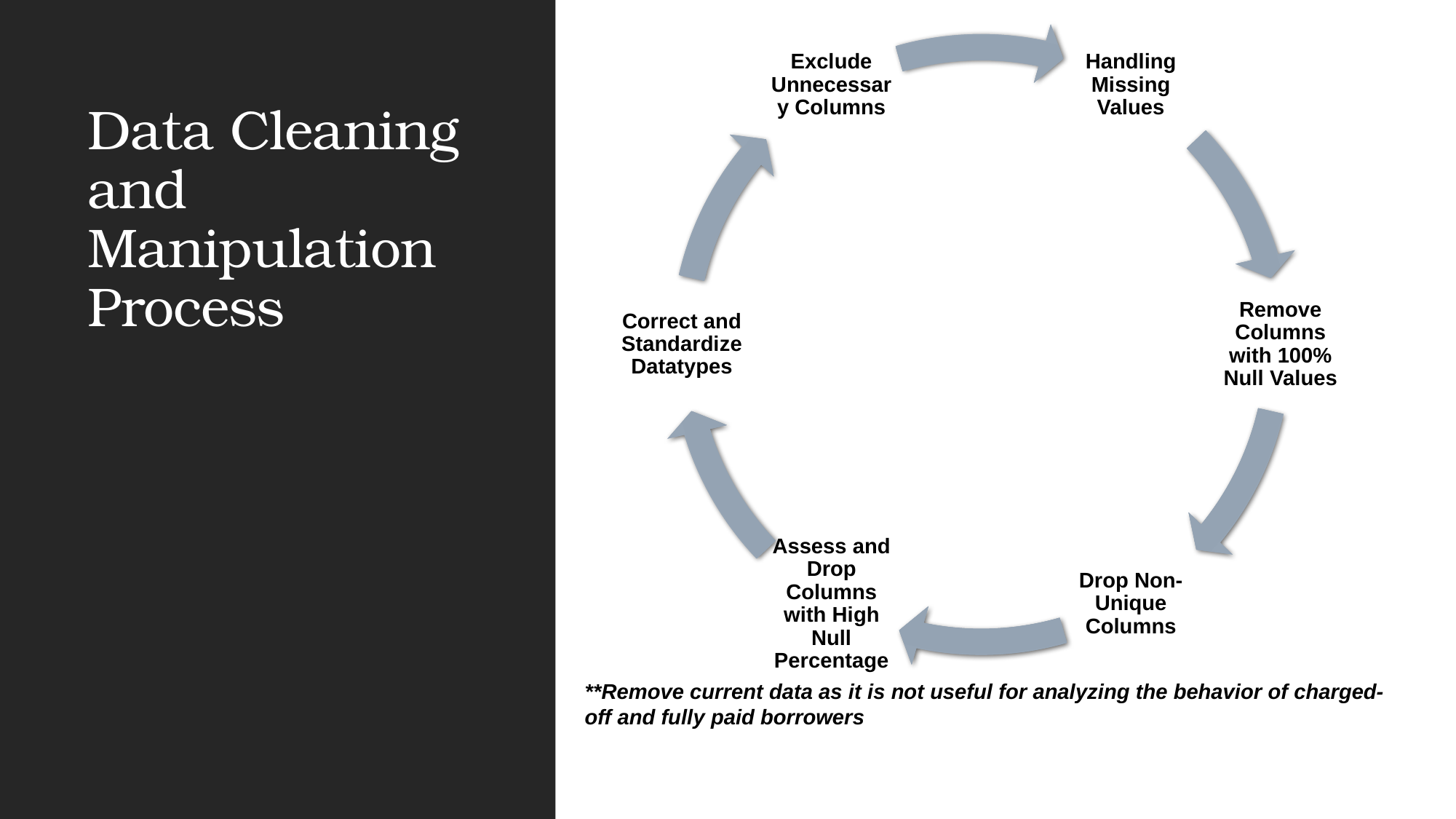

Handling Missing Values
Remove Columns with 100% Null Values
Drop Non-Unique Columns
Assess and Drop Columns with High Null Percentage
Correct and Standardize Datatypes
Exclude Unnecessary Columns
# Data Cleaning and Manipulation Process
**Remove current data as it is not useful for analyzing the behavior of charged-off and fully paid borrowers